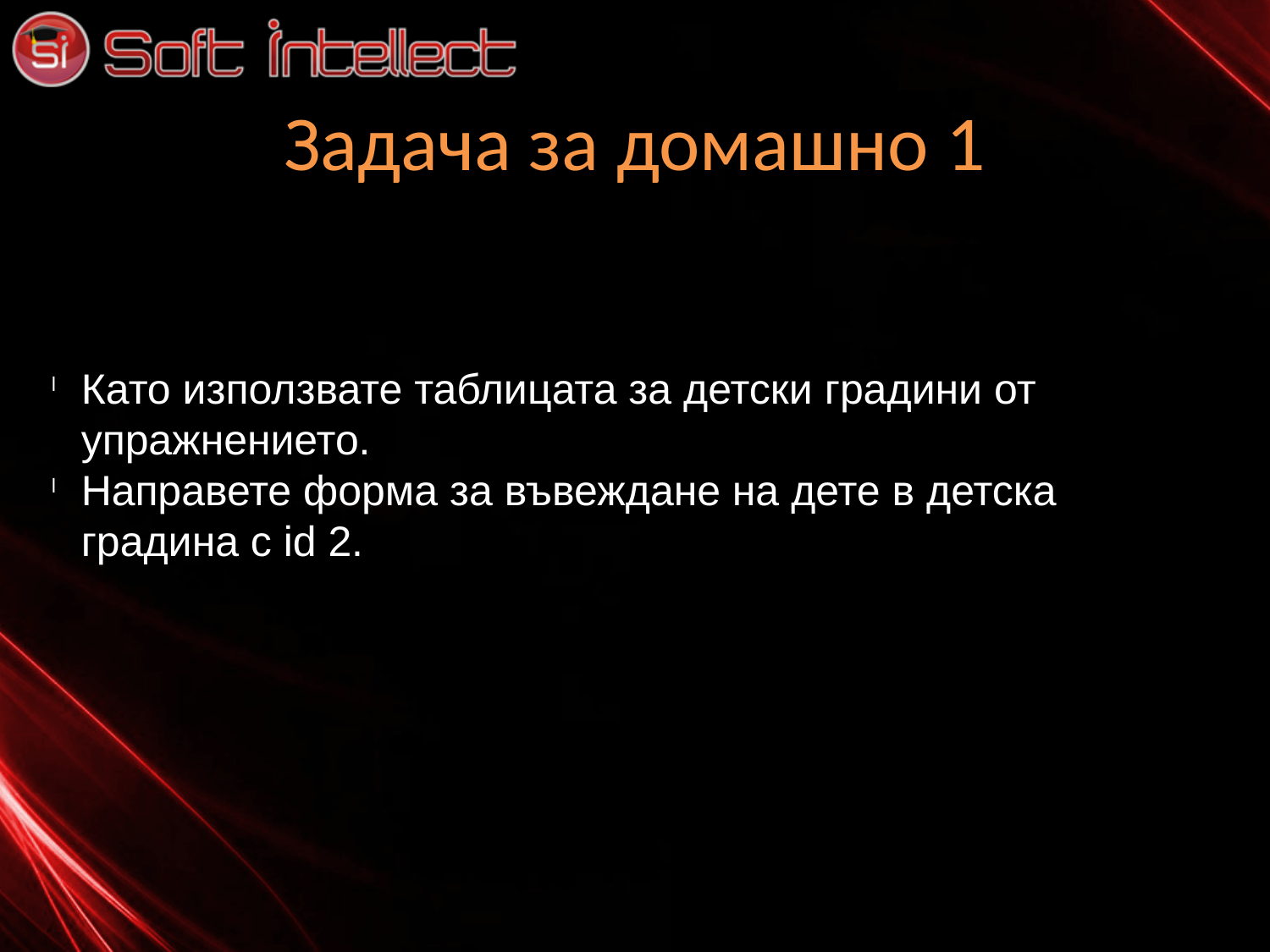

Задача за домашно 1

Като използвате таблицата за детски градини от упражнението.
Направете форма за въвеждане на дете в детска градина с id 2.